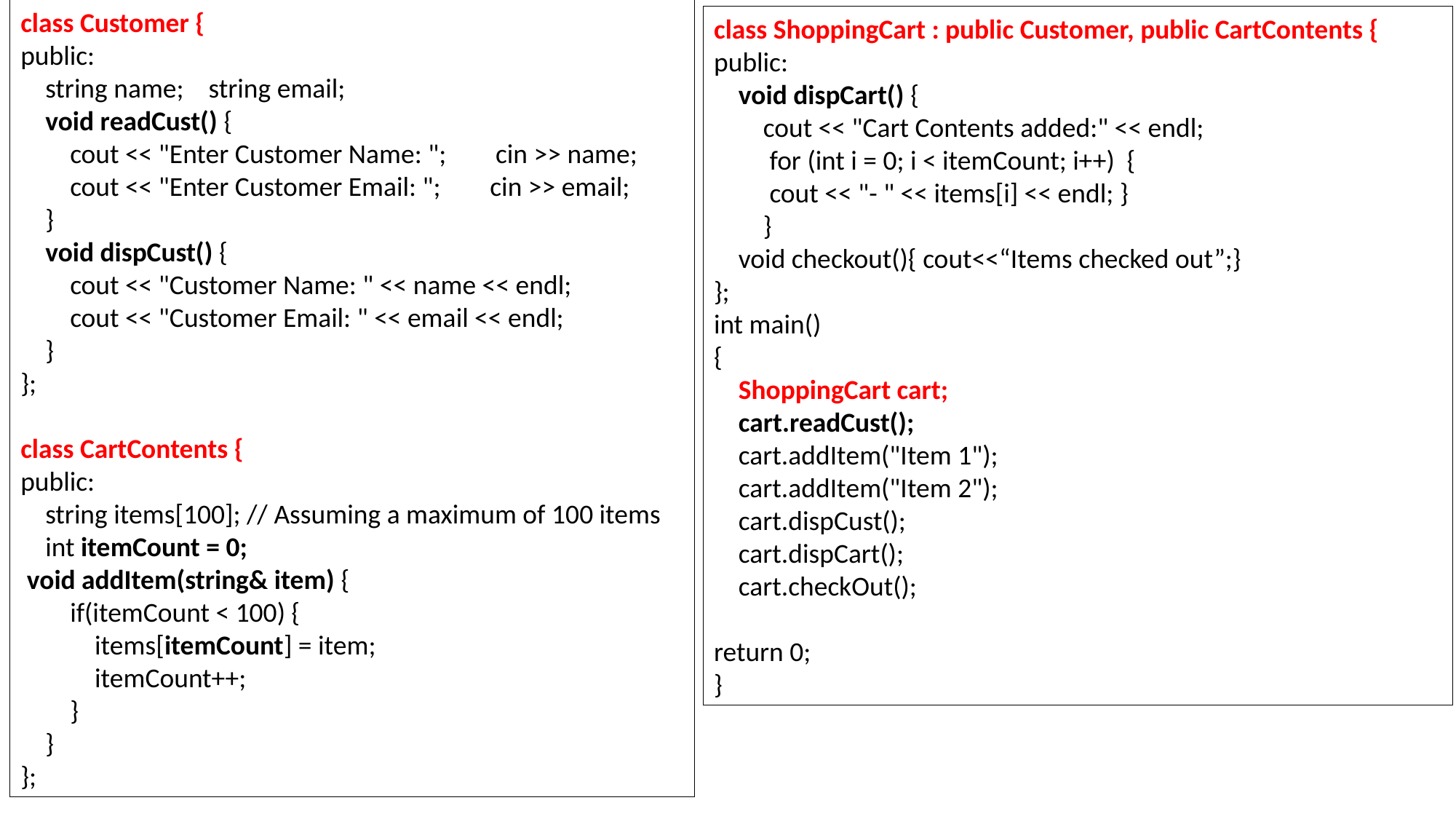

class Customer {
public:
    string name;    string email;
    void readCust() {
        cout << "Enter Customer Name: ";        cin >> name;
        cout << "Enter Customer Email: ";        cin >> email;
    }
    void dispCust() {
        cout << "Customer Name: " << name << endl;
        cout << "Customer Email: " << email << endl;
    }
};

class CartContents {
public:
    string items[100]; // Assuming a maximum of 100 items
    int itemCount = 0;
 void addItem(string& item) {
        if(itemCount < 100) {
            items[itemCount] = item;
            itemCount++;
        }
    }
};
class ShoppingCart : public Customer, public CartContents {
public:
    void dispCart() {
        cout << "Cart Contents added:" << endl;
         for (int i = 0; i < itemCount; i++)  {
         cout << "- " << items[i] << endl; }
        }
    void checkout(){ cout<<“Items checked out”;}
};
int main()
{
    ShoppingCart cart;
    cart.readCust();
    cart.addItem("Item 1");
    cart.addItem("Item 2");
    cart.dispCust();
    cart.dispCart();
    cart.checkOut();

return 0;
}